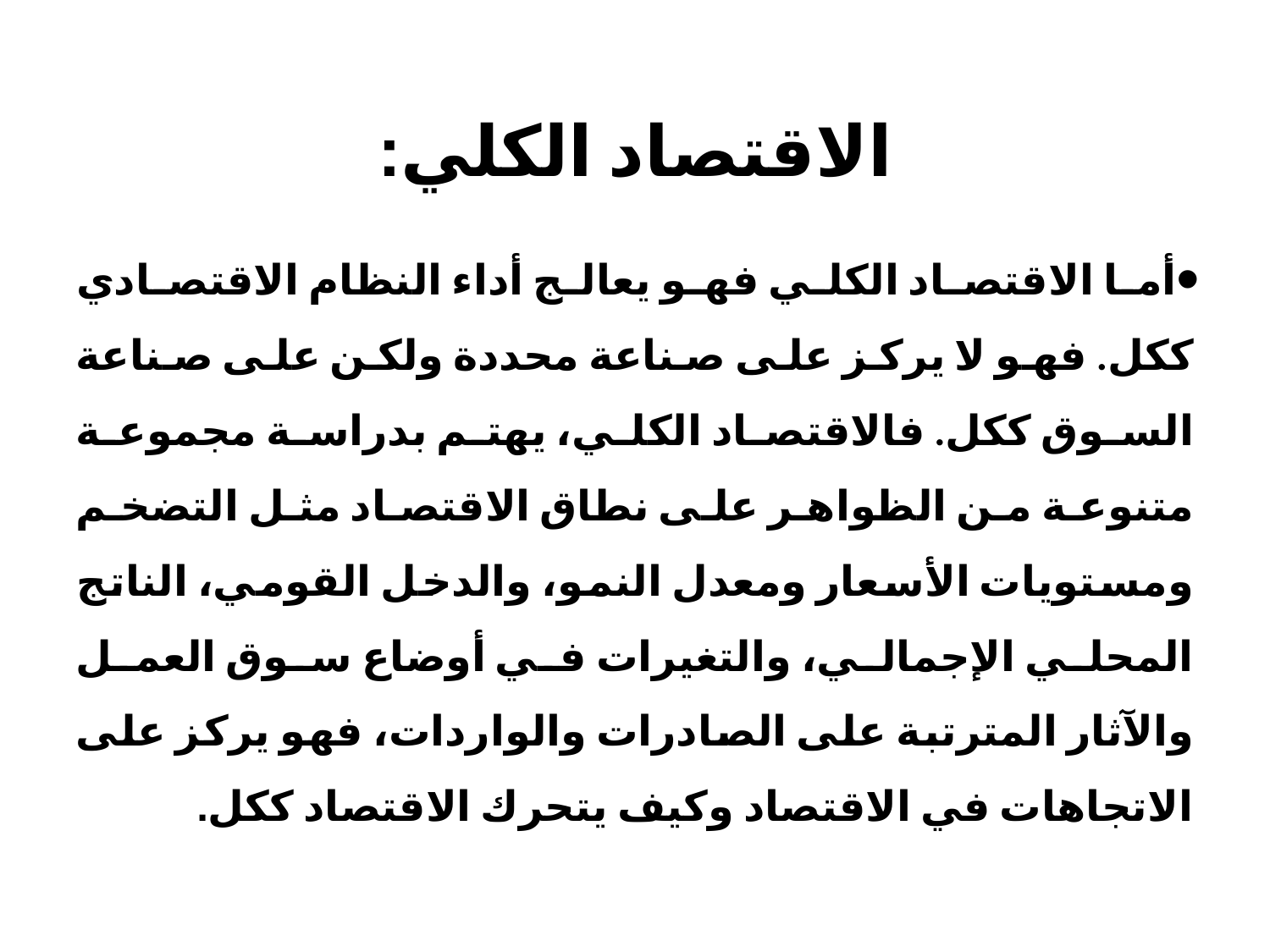

# الاقتصاد الكلي:
أما الاقتصاد الكلي فهو يعالج أداء النظام الاقتصادي ككل. فهو لا يركز على صناعة محددة ولكن على صناعة السوق ككل. فالاقتصاد الكلي، يهتم بدراسة مجموعة متنوعة من الظواهر على نطاق الاقتصاد مثل التضخم ومستويات الأسعار ومعدل النمو، والدخل القومي، الناتج المحلي الإجمالي، والتغيرات في أوضاع سوق العمل والآثار المترتبة على الصادرات والواردات، فهو يركز على الاتجاهات في الاقتصاد وكيف يتحرك الاقتصاد ككل.